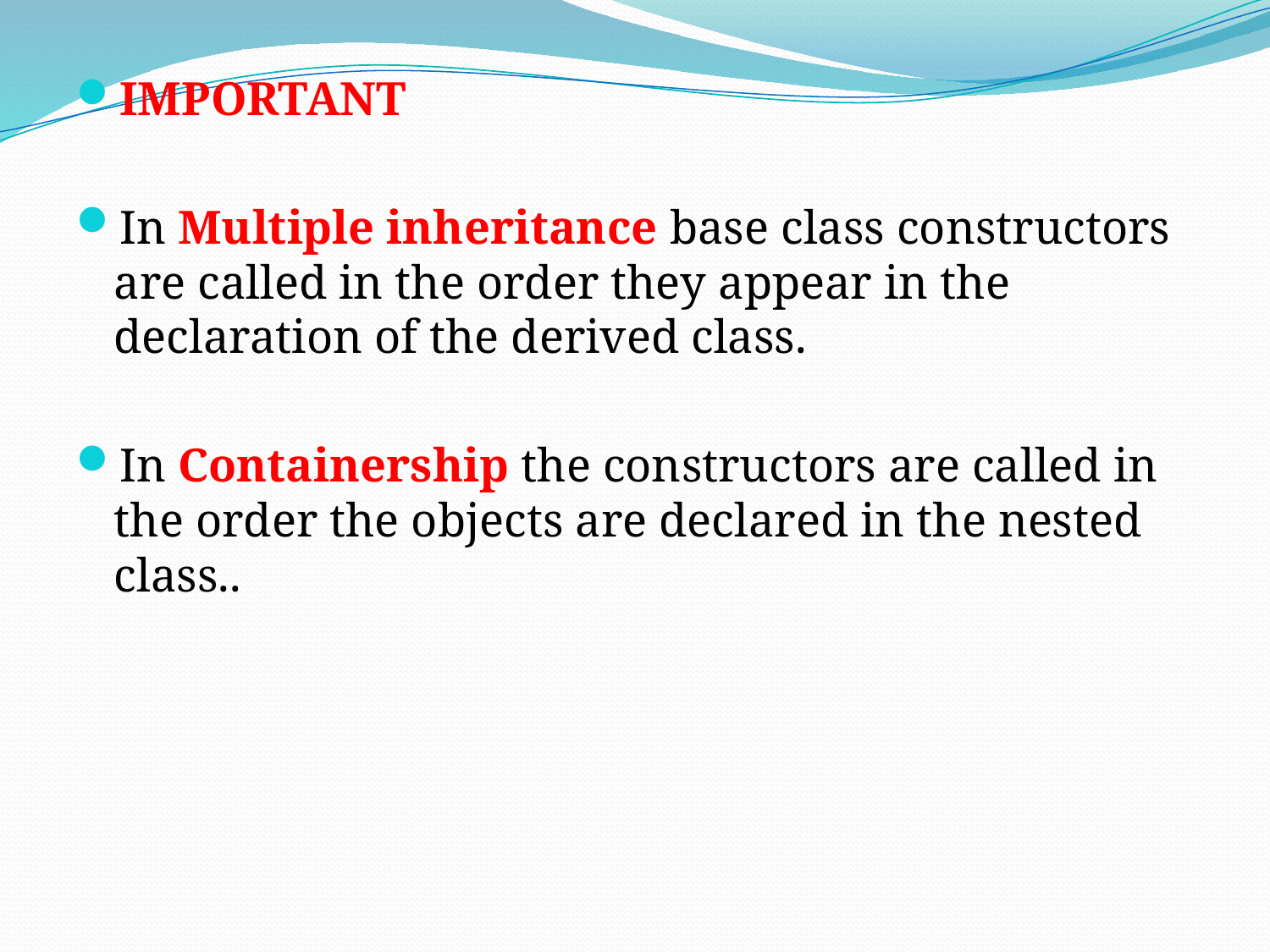

IMPORTANT

In Multiple inheritance base class constructors are called in the order they appear in the declaration of the derived class.

In Containership the constructors are called in the order the objects are declared in the nested class..